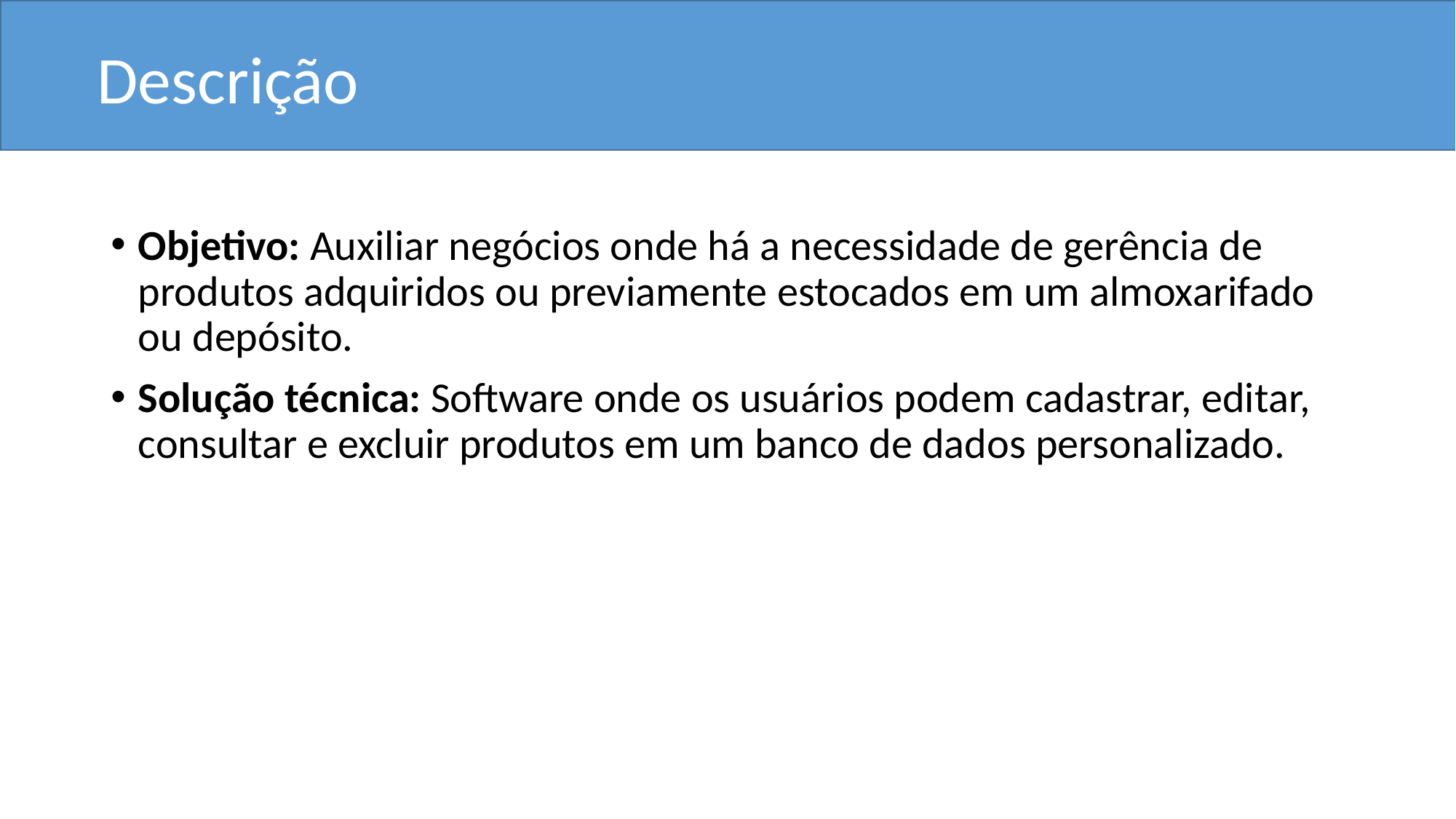

# Descrição
Objetivo: Auxiliar negócios onde há a necessidade de gerência de produtos adquiridos ou previamente estocados em um almoxarifado ou depósito.
Solução técnica: Software onde os usuários podem cadastrar, editar, consultar e excluir produtos em um banco de dados personalizado.